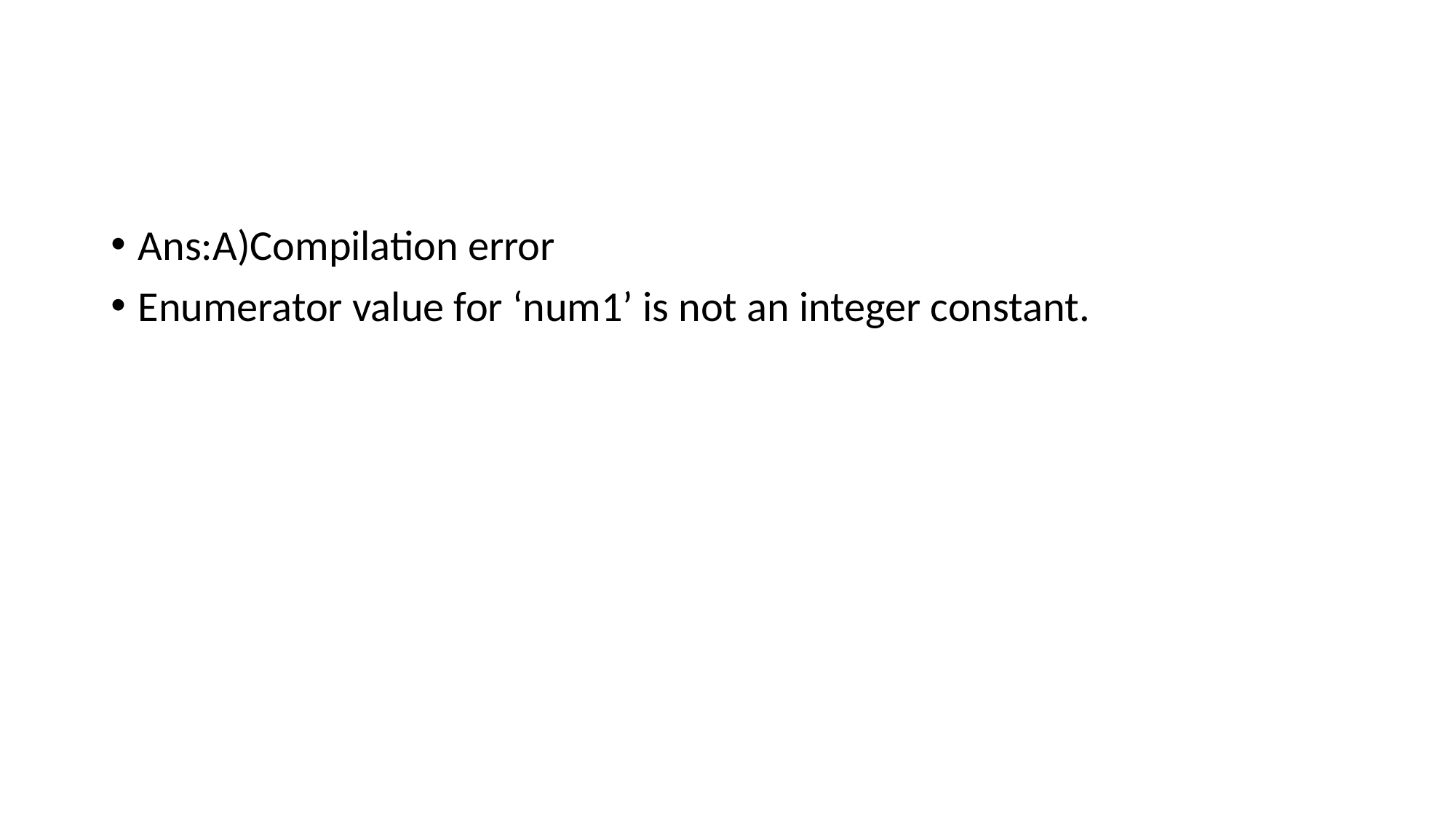

#
Ans:A)Compilation error
Enumerator value for ‘num1’ is not an integer constant.